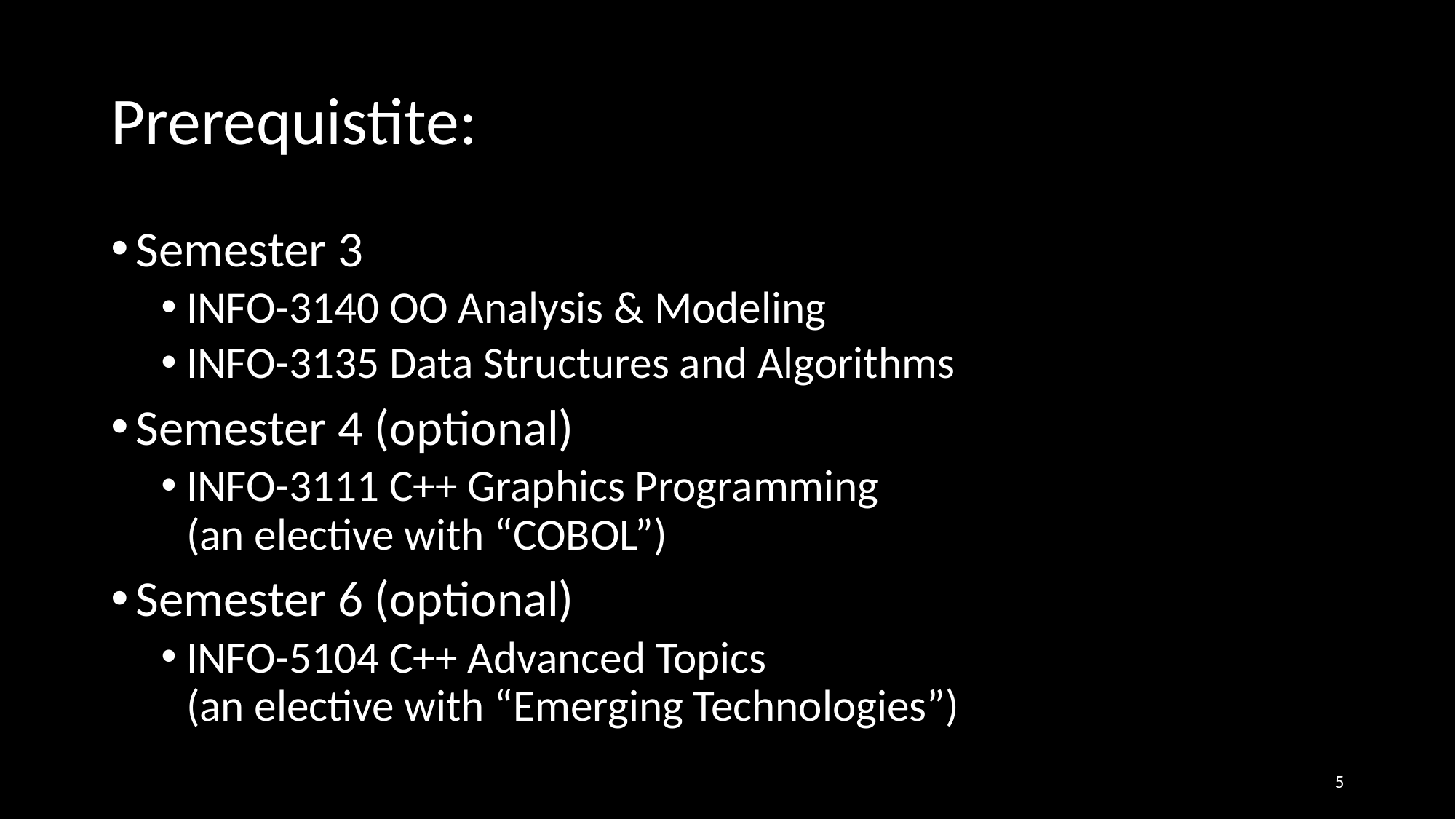

# Prerequistite:
Semester 3
INFO-3140 OO Analysis & Modeling
INFO-3135 Data Structures and Algorithms
Semester 4 (optional)
INFO-3111 C++ Graphics Programming
(an elective with “COBOL”)
Semester 6 (optional)
INFO-5104 C++ Advanced Topics
(an elective with “Emerging Technologies”)
5